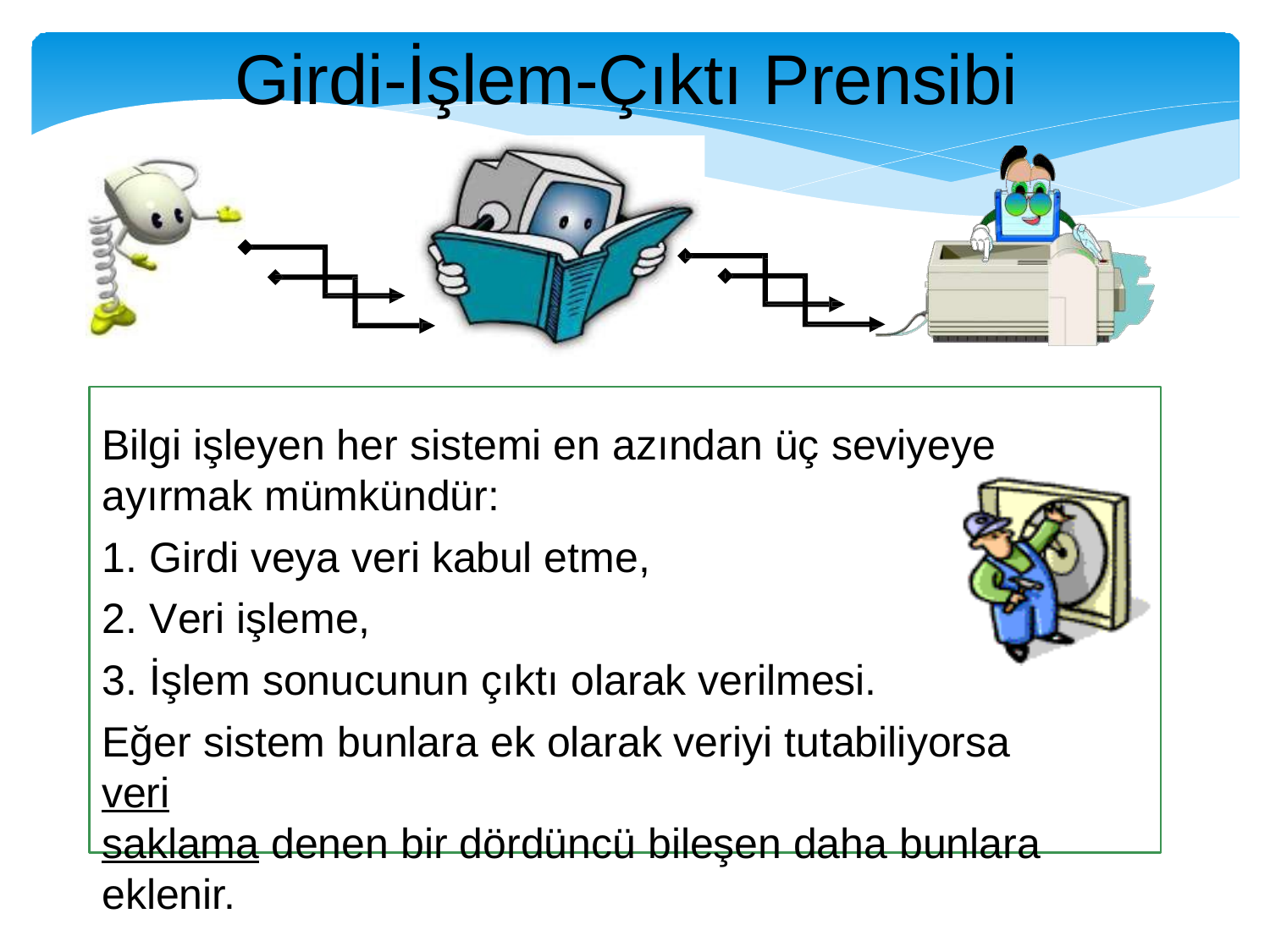

# Girdi-İşlem-Çıktı Prensibi

Bilgi işleyen her sistemi en azından üç seviyeye ayırmak mümkündür:
Girdi veya veri kabul etme,
Veri işleme,
İşlem sonucunun çıktı olarak verilmesi.
Eğer sistem bunlara ek olarak veriyi tutabiliyorsa veri
saklama denen bir dördüncü bileşen daha bunlara eklenir.